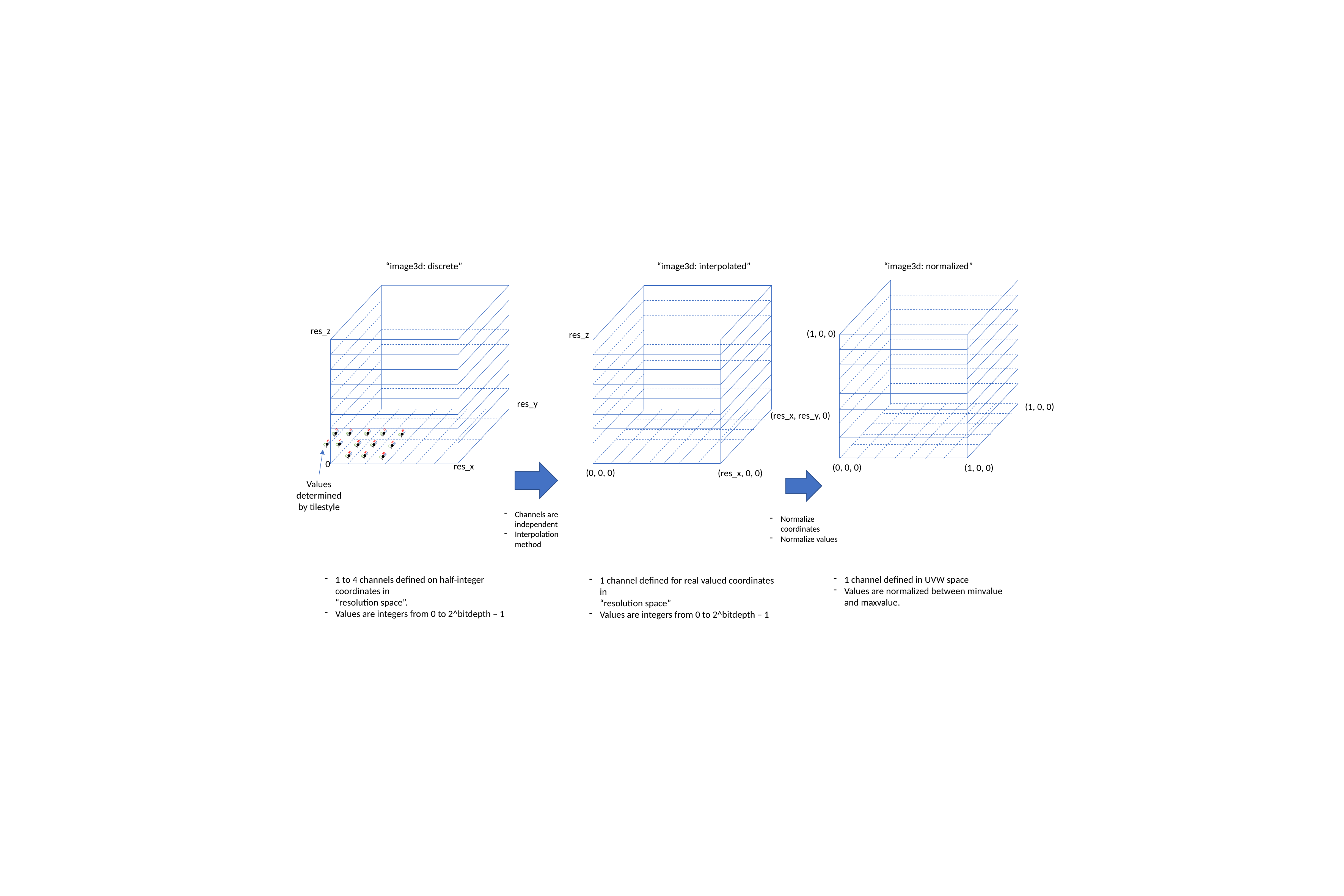

“image3d: interpolated”
“image3d: normalized”
“image3d: discrete”
res_z
(1, 0, 0)
res_z
res_y
(1, 0, 0)
(res_x, res_y, 0)
RB
GA
RB
GA
RB
GA
RB
GA

RB
GA
RB
GA
RB
GA
RB
GA
RB
GA

RB
GA

RB
GA

RB
GA

RB
GA
0
res_x
(0, 0, 0)
(1, 0, 0)

(0, 0, 0)
(res_x, 0, 0)

Values determined by tilestyle
Channels are independent
Interpolation method

Normalize coordinates
Normalize values
1 to 4 channels defined on half-integer coordinates in
“resolution space”.
Values are integers from 0 to 2^bitdepth – 1
1 channel defined in UVW space
Values are normalized between minvalue and maxvalue.
1 channel defined for real valued coordinates in
“resolution space”
Values are integers from 0 to 2^bitdepth – 1